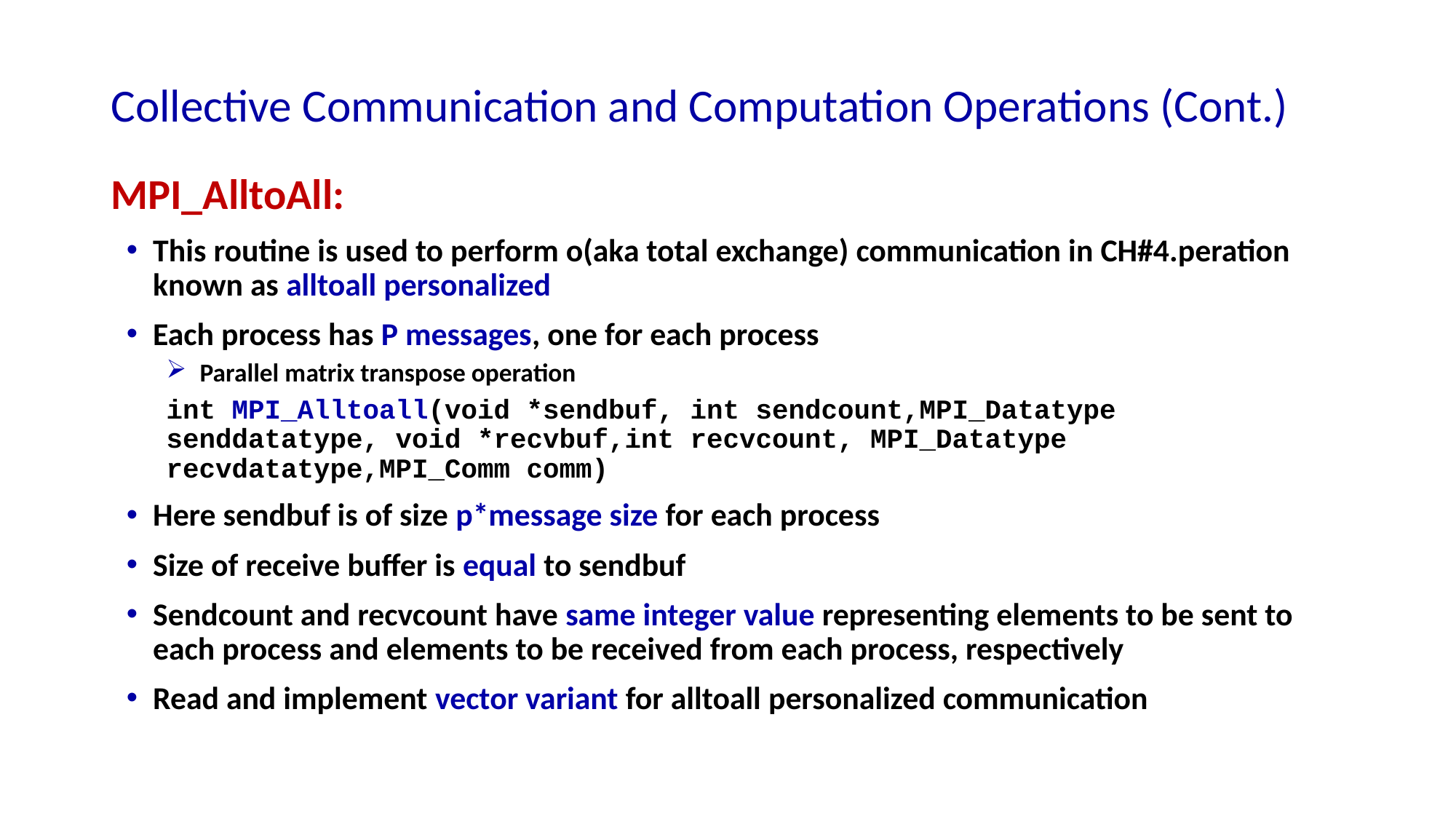

# Collective Communication and Computation Operations (Cont.)
MPI_AlltoAll:
This routine is used to perform o(aka total exchange) communication in CH#4.peration known as alltoall personalized
Each process has P messages, one for each process
 Parallel matrix transpose operation
int MPI_Alltoall(void *sendbuf, int sendcount,MPI_Datatype senddatatype, void *recvbuf,int recvcount, MPI_Datatype recvdatatype,MPI_Comm comm)
Here sendbuf is of size p*message size for each process
Size of receive buffer is equal to sendbuf
Sendcount and recvcount have same integer value representing elements to be sent to each process and elements to be received from each process, respectively
Read and implement vector variant for alltoall personalized communication